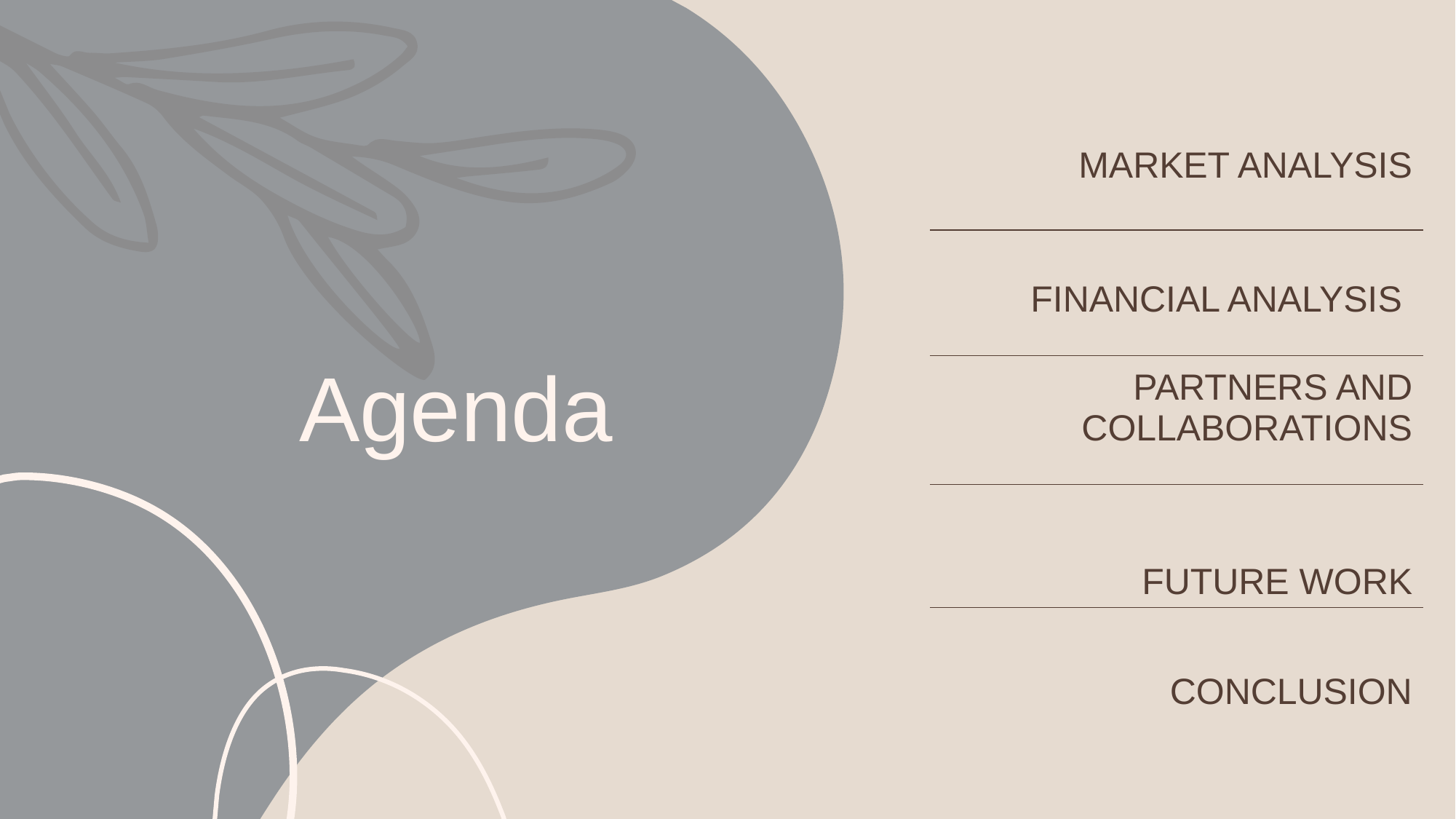

| MARKET ANALYSIS |
| --- |
| FINANCIAL ANALYSIS |
| PARTNERS AND COLLABORATIONS |
| FUTURE WORK |
| CONCLUSION |
# Agenda